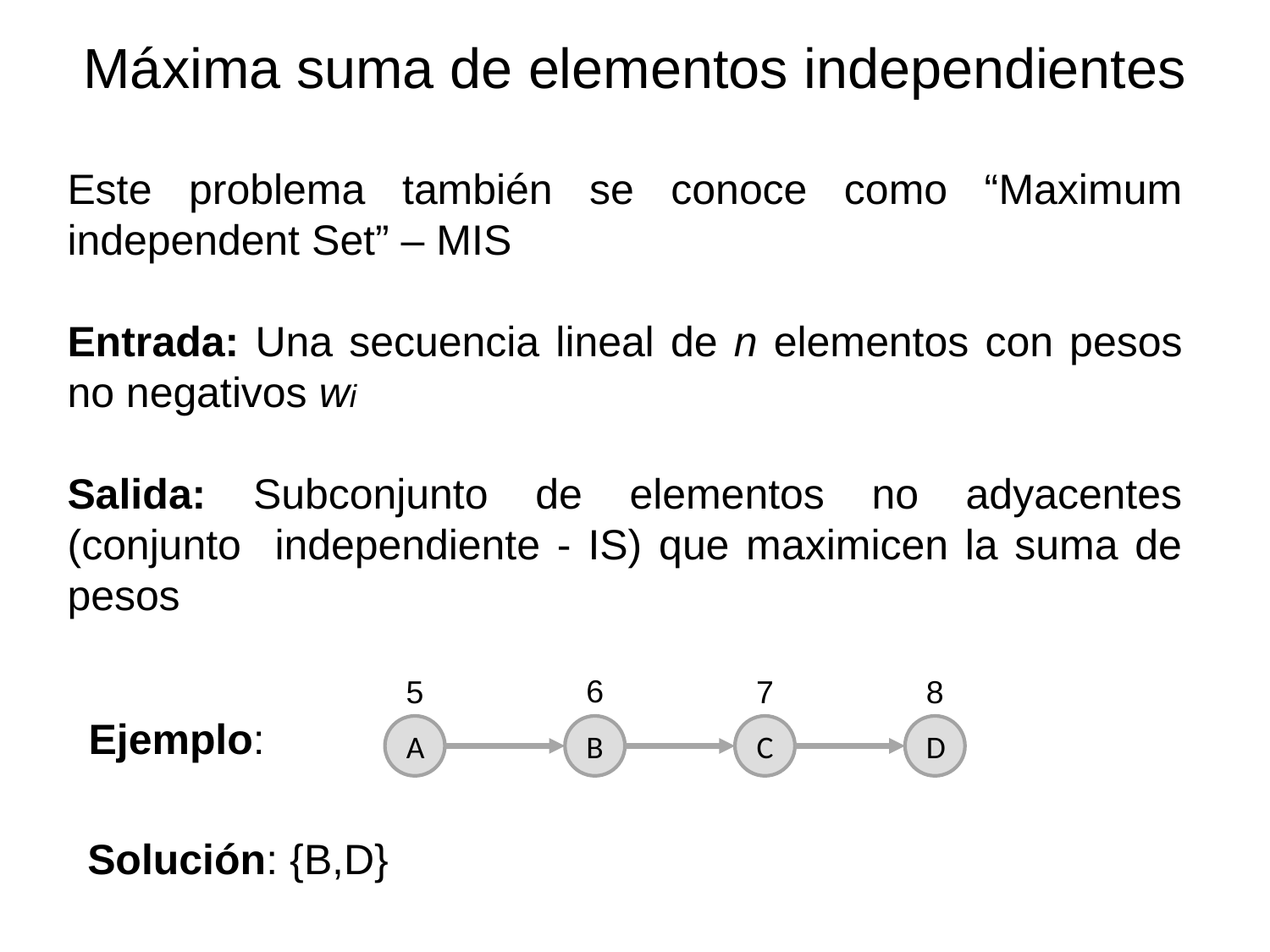

Máxima suma de elementos independientes
Este problema también se conoce como “Maximum independent Set” – MIS

Entrada: Una secuencia lineal de n elementos con pesos no negativos wi

Salida: Subconjunto de elementos no adyacentes (conjunto  independiente - IS) que maximicen la suma de pesos

6
5
7
8
Ejemplo:
A
B
C
D
Solución: {B,D}